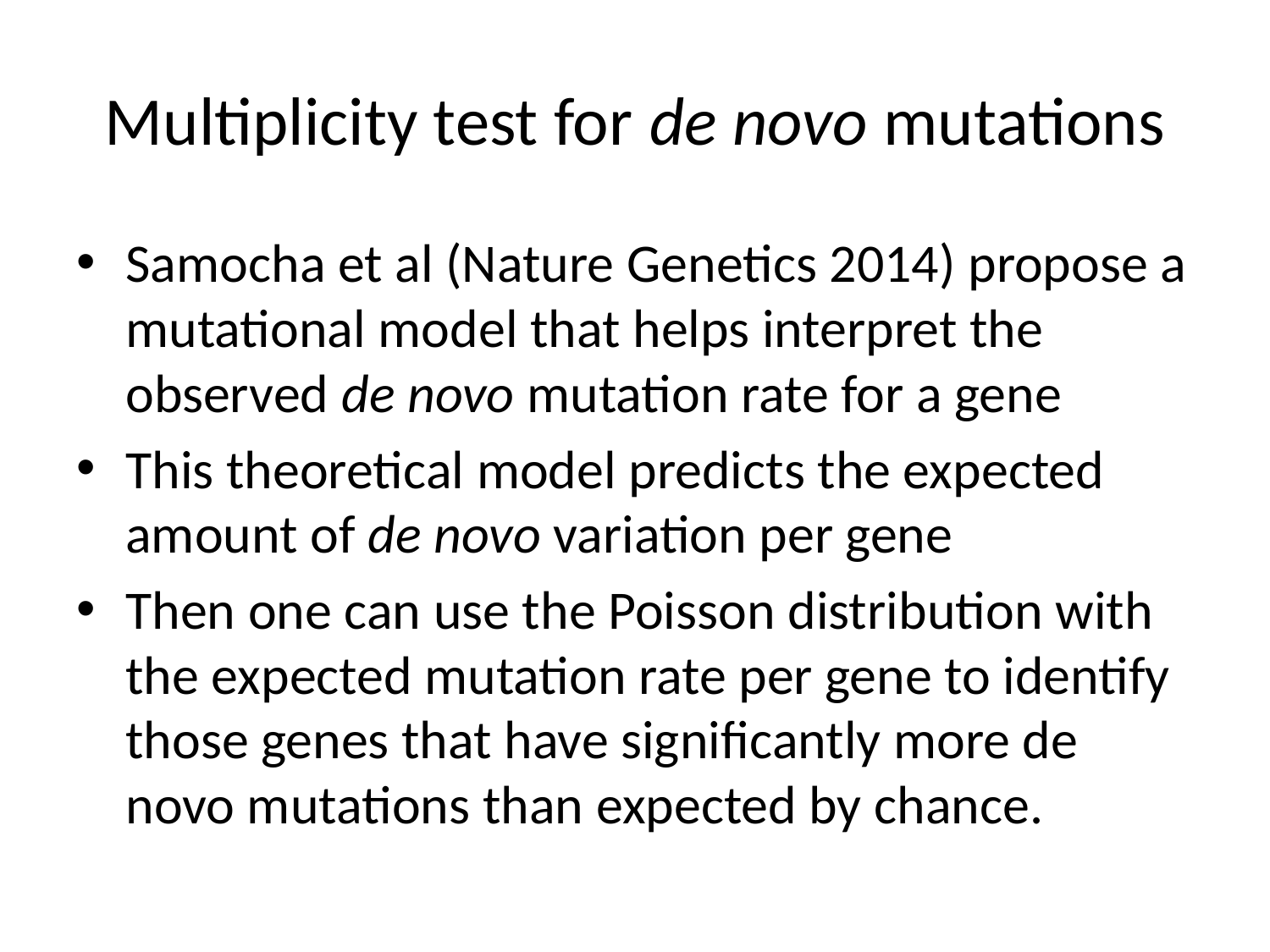

# Multiplicity test for de novo mutations
Samocha et al (Nature Genetics 2014) propose a mutational model that helps interpret the observed de novo mutation rate for a gene
This theoretical model predicts the expected amount of de novo variation per gene
Then one can use the Poisson distribution with the expected mutation rate per gene to identify those genes that have significantly more de novo mutations than expected by chance.